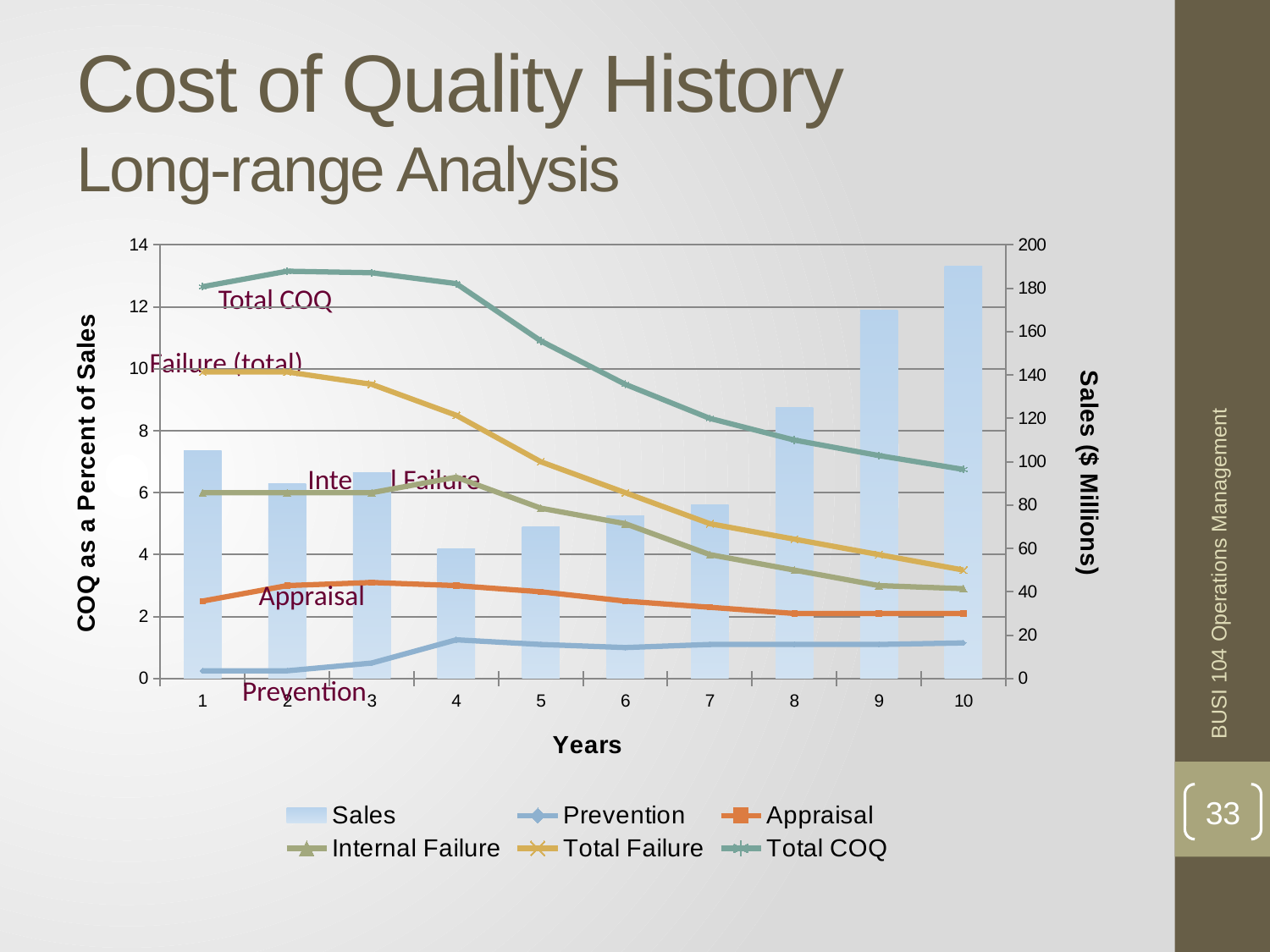

# Cost of Quality History Long-range Analysis

### Chart

| Category | Sales | Prevention | Appraisal | Internal Failure | Total Failure | Total COQ |
|---|---|---|---|---|---|---|
| 1.0 | 105.0 | 0.25 | 2.5 | 6.0 | 9.9 | 12.65 |
| 2.0 | 90.0 | 0.25 | 3.0 | 6.0 | 9.9 | 13.15 |
| 3.0 | 95.0 | 0.5 | 3.1 | 6.0 | 9.5 | 13.1 |
| 4.0 | 60.0 | 1.25 | 3.0 | 6.5 | 8.5 | 12.75 |
| 5.0 | 70.0 | 1.1 | 2.8 | 5.5 | 7.0 | 10.9 |
| 6.0 | 75.0 | 1.0 | 2.5 | 5.0 | 6.0 | 9.5 |
| 7.0 | 80.0 | 1.1 | 2.3 | 4.0 | 5.0 | 8.4 |
| 8.0 | 125.0 | 1.1 | 2.1 | 3.5 | 4.5 | 7.7 |
| 9.0 | 170.0 | 1.1 | 2.1 | 3.0 | 4.0 | 7.2 |
| 10.0 | 190.0 | 1.149999999999995 | 2.1 | 2.9 | 3.5 | 6.75 |
Total COQ
Failure (total)
Internal Failure
BUSI 104 Operations Management
Appraisal
Prevention
33